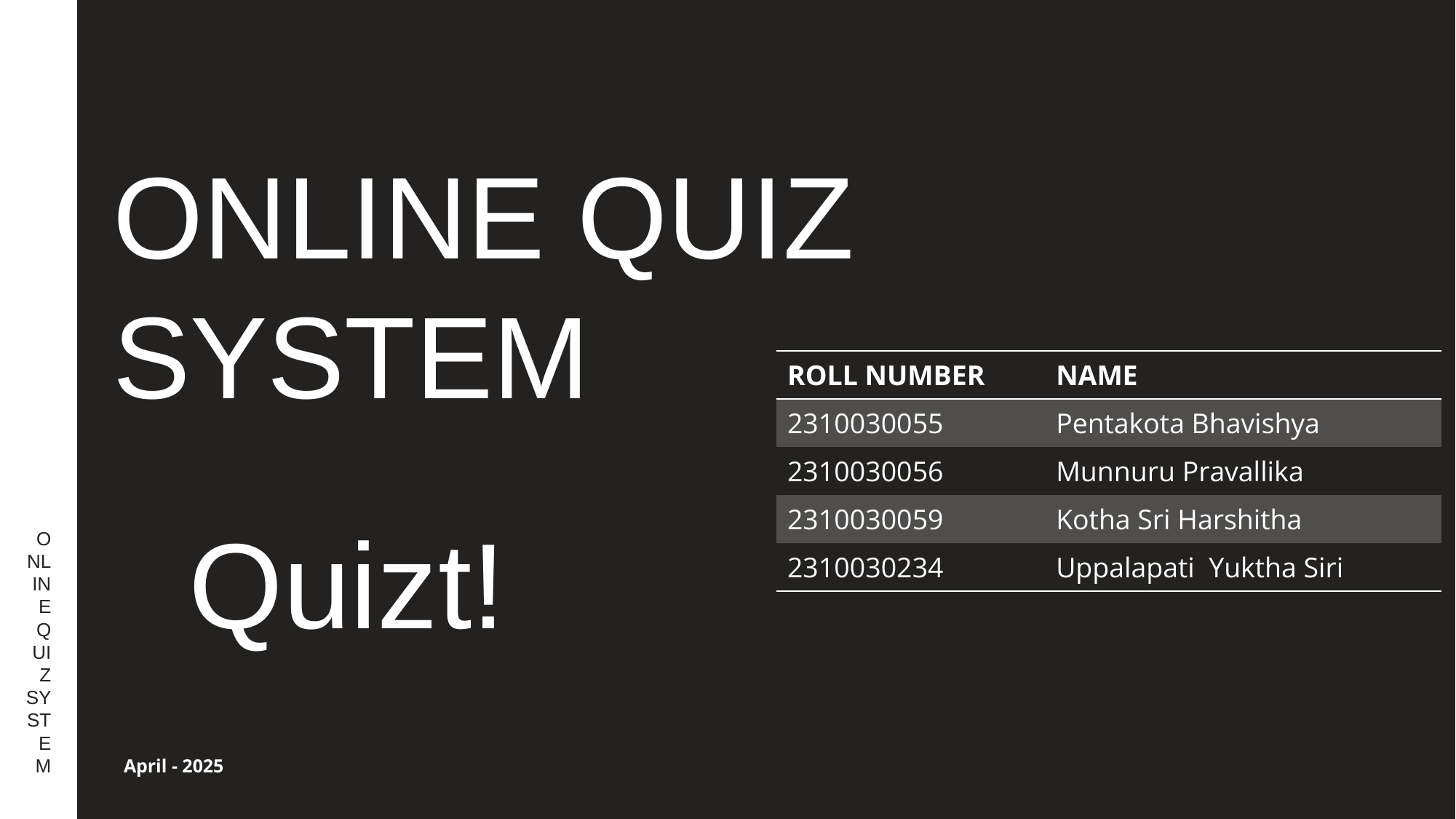

# ONLINE QUIZ SYSTEM
ONLINE QUIZ SYSTEM
| ROLL NUMBER | NAME |
| --- | --- |
| 2310030055 | Pentakota Bhavishya |
| 2310030056 | Munnuru Pravallika |
| 2310030059 | Kotha Sri Harshitha |
| 2310030234 | Uppalapati Yuktha Siri |
Quizt!
April - 2025